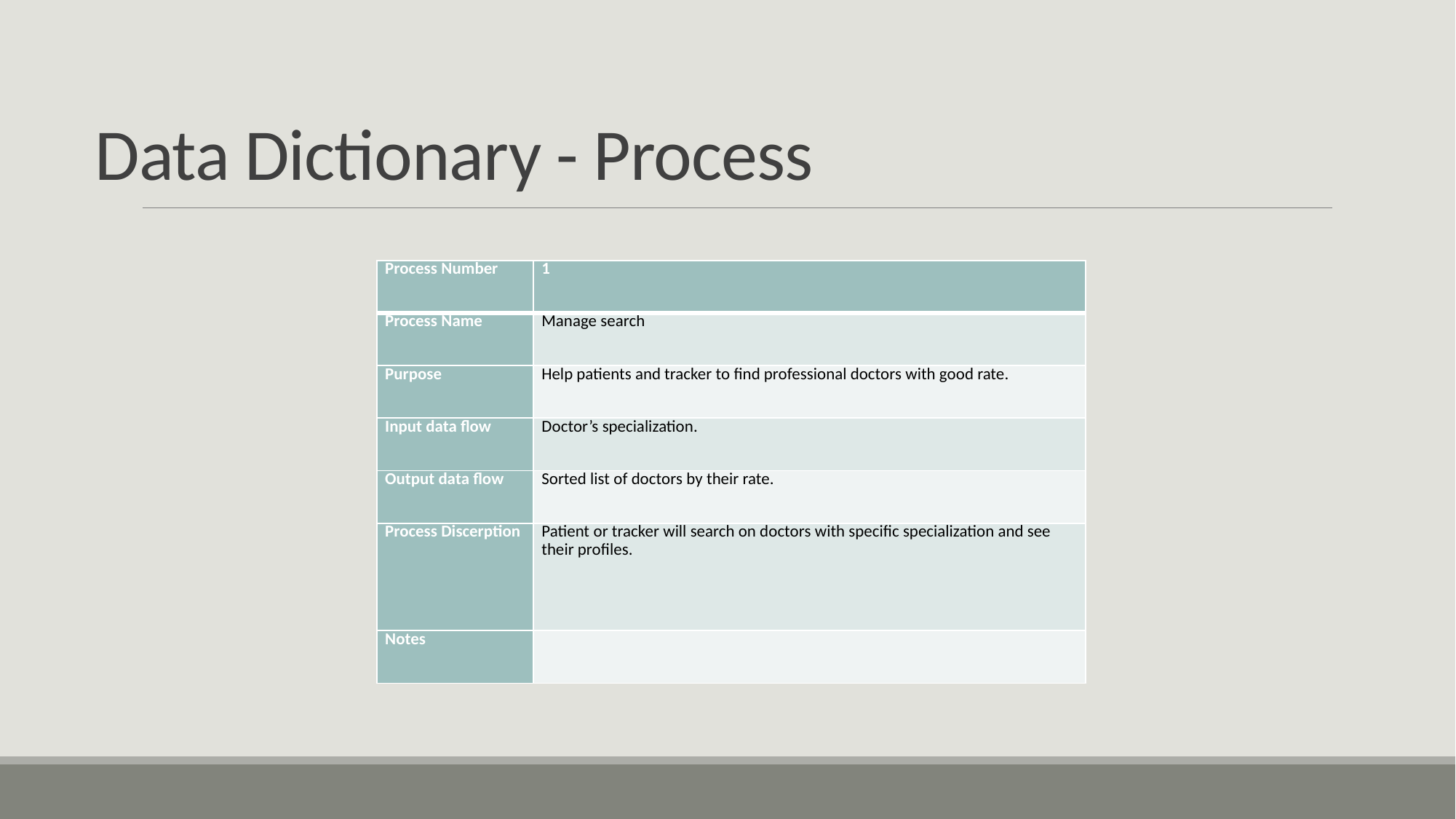

# Data Dictionary - Process
| Process Number | 1 |
| --- | --- |
| Process Name | Manage search |
| Purpose | Help patients and tracker to find professional doctors with good rate. |
| Input data flow | Doctor’s specialization. |
| Output data flow | Sorted list of doctors by their rate. |
| Process Discerption | Patient or tracker will search on doctors with specific specialization and see their profiles. |
| Notes |  |